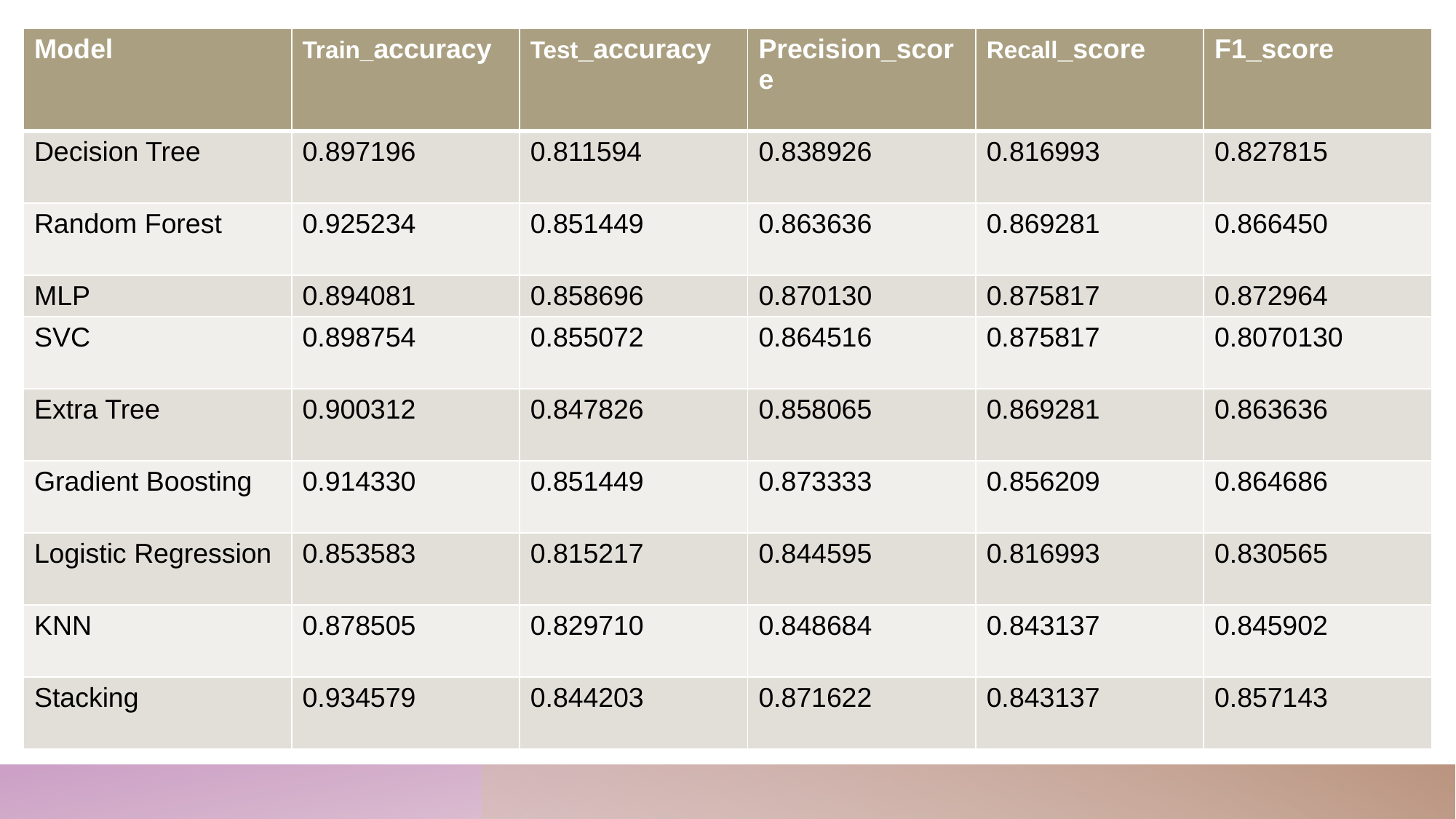

| Model | Train\_accuracy | Test\_accuracy | Precision\_score | Recall\_score | F1\_score |
| --- | --- | --- | --- | --- | --- |
| Decision Tree | 0.897196 | 0.811594 | 0.838926 | 0.816993 | 0.827815 |
| Random Forest | 0.925234 | 0.851449 | 0.863636 | 0.869281 | 0.866450 |
| MLP | 0.894081 | 0.858696 | 0.870130 | 0.875817 | 0.872964 |
| SVC | 0.898754 | 0.855072 | 0.864516 | 0.875817 | 0.8070130 |
| Extra Tree | 0.900312 | 0.847826 | 0.858065 | 0.869281 | 0.863636 |
| Gradient Boosting | 0.914330 | 0.851449 | 0.873333 | 0.856209 | 0.864686 |
| Logistic Regression | 0.853583 | 0.815217 | 0.844595 | 0.816993 | 0.830565 |
| KNN | 0.878505 | 0.829710 | 0.848684 | 0.843137 | 0.845902 |
| Stacking | 0.934579 | 0.844203 | 0.871622 | 0.843137 | 0.857143 |